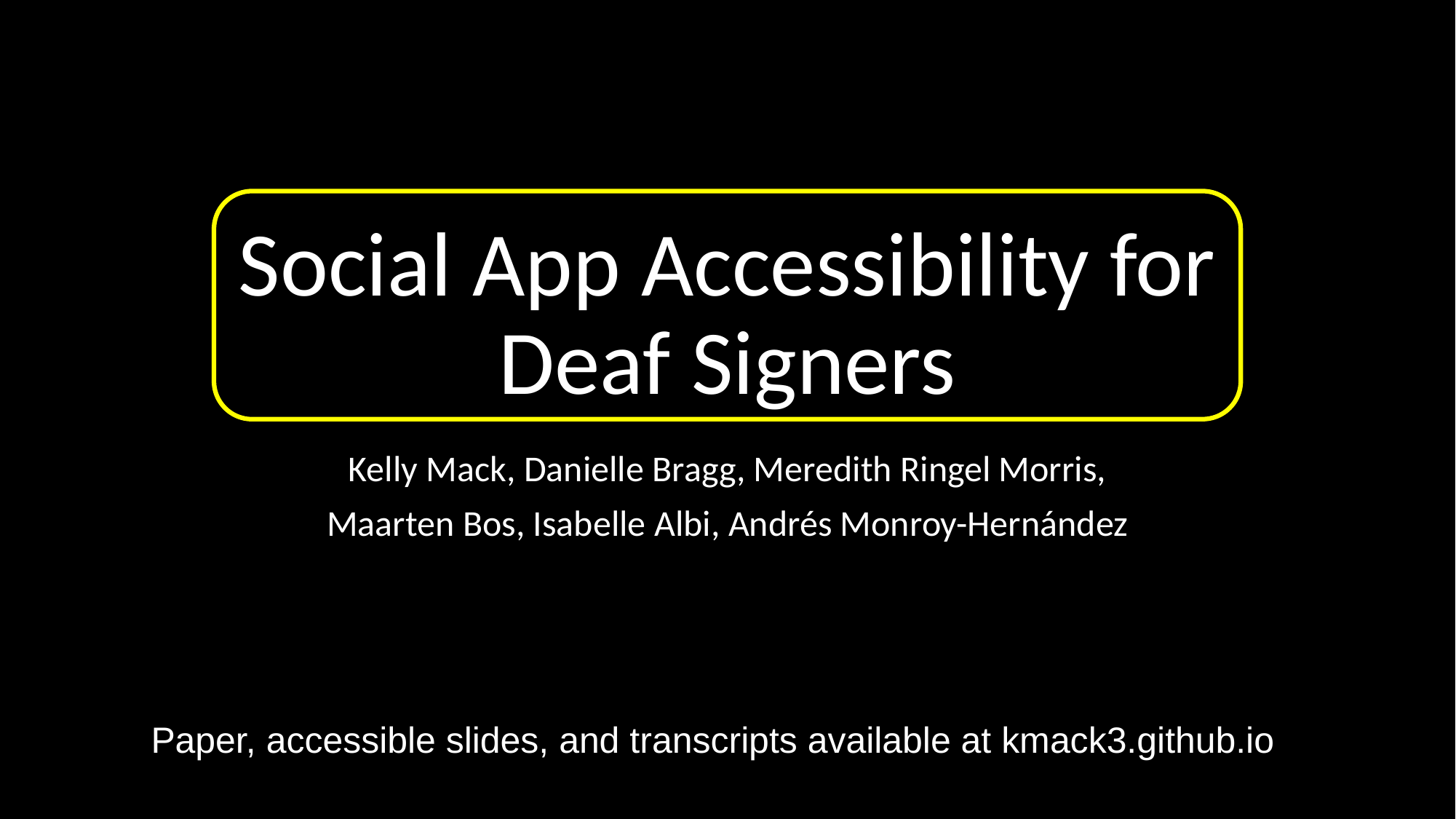

# Social App Accessibility for Deaf Signers

Kelly Mack, Danielle Bragg, Meredith Ringel Morris,
Maarten Bos, Isabelle Albi, Andrés Monroy-Hernández
Paper, accessible slides, and transcripts available at kmack3.github.io